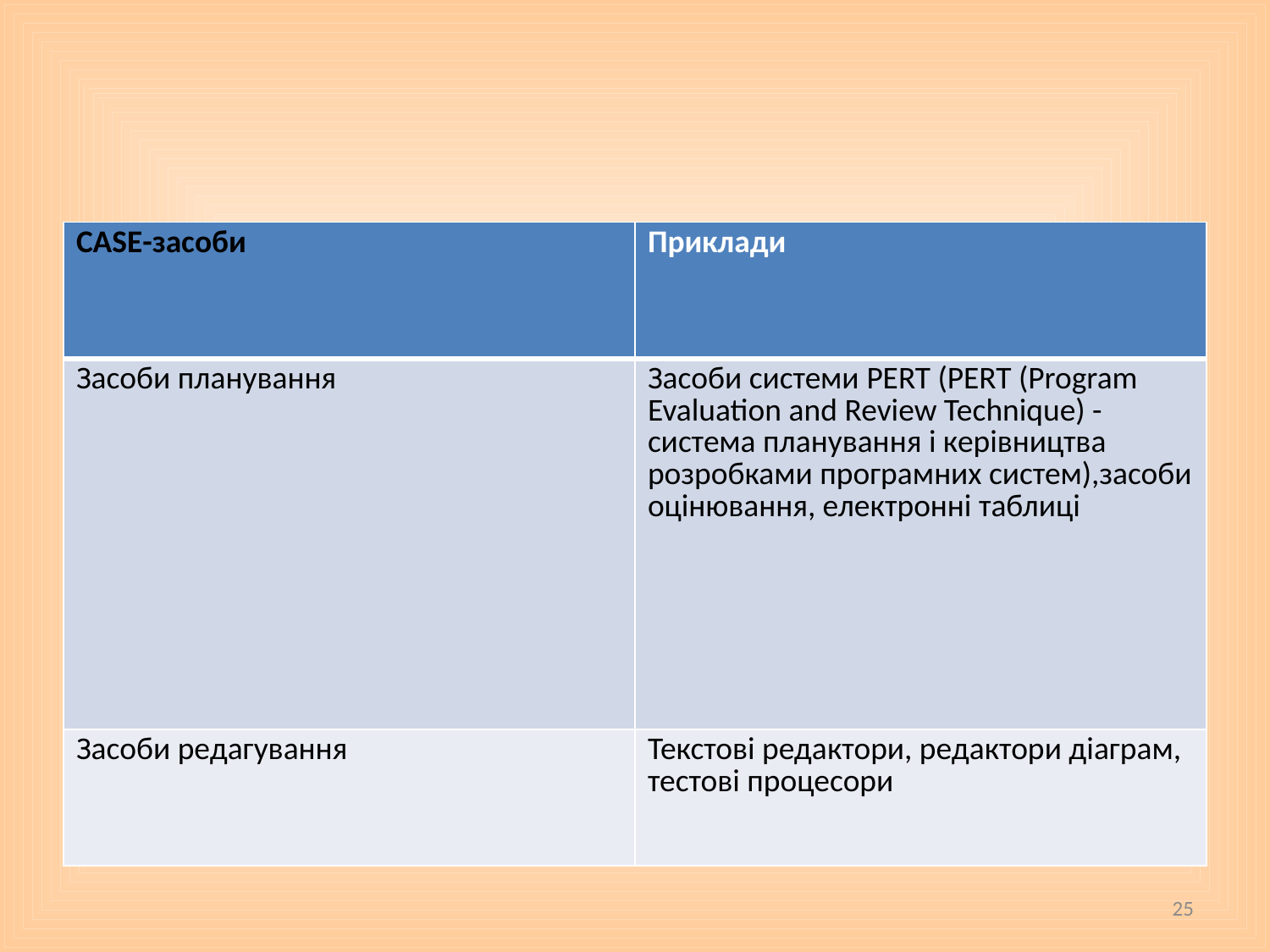

#
| САSЕ-засоби | Приклади |
| --- | --- |
| Засоби планування | Засоби системи PERT (PERT (Program Evaluation and Review Technique) - система планування і керівництва розробками програмних систем),засоби оцінювання, електронні таблиці |
| Засоби редагування | Текстові редактори, редактори діаграм, тестові процесори |
25